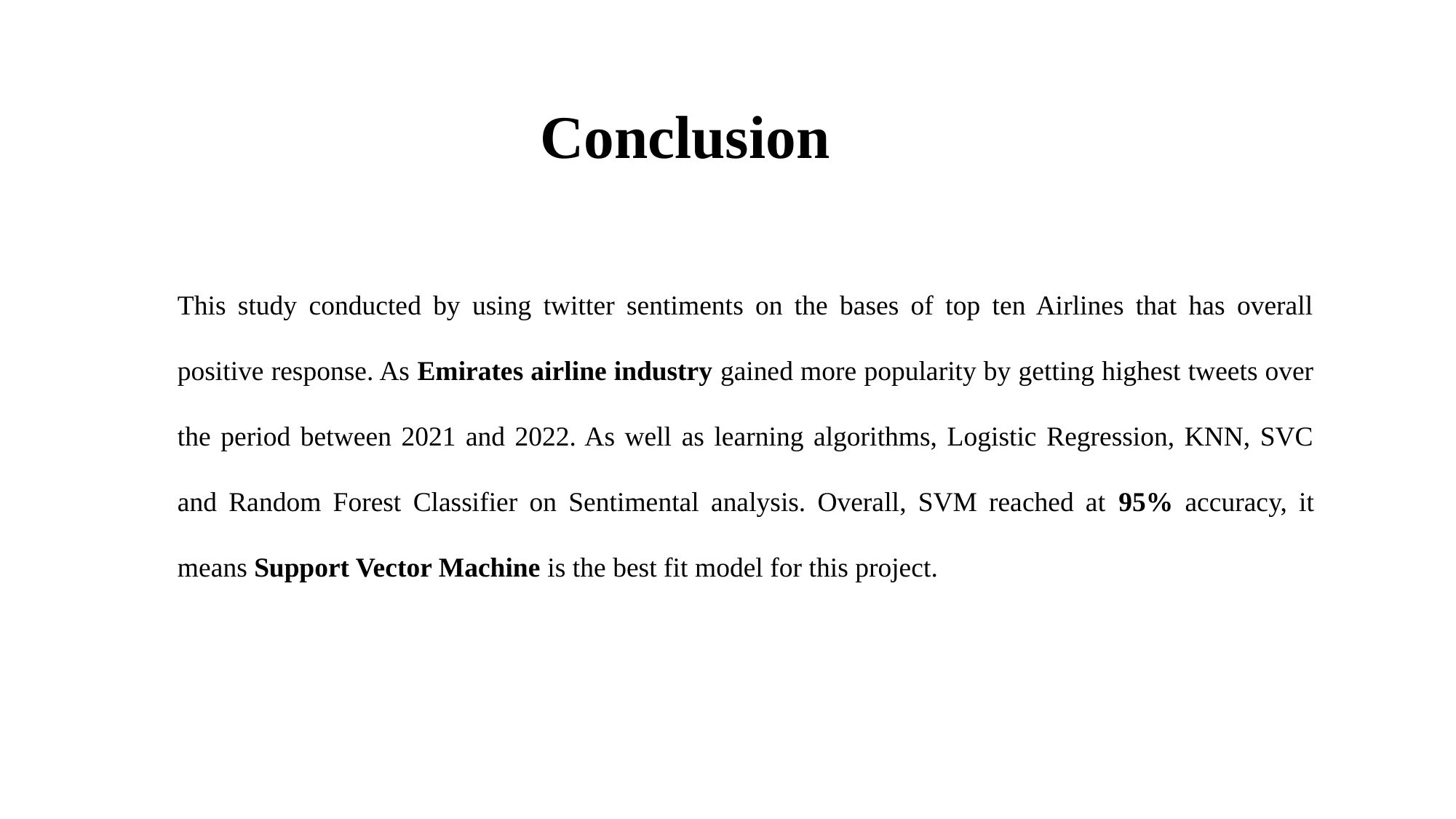

# Conclusion
This study conducted by using twitter sentiments on the bases of top ten Airlines that has overall positive response. As Emirates airline industry gained more popularity by getting highest tweets over the period between 2021 and 2022. As well as learning algorithms, Logistic Regression, KNN, SVC and Random Forest Classifier on Sentimental analysis. Overall, SVM reached at 95% accuracy, it means Support Vector Machine is the best fit model for this project.